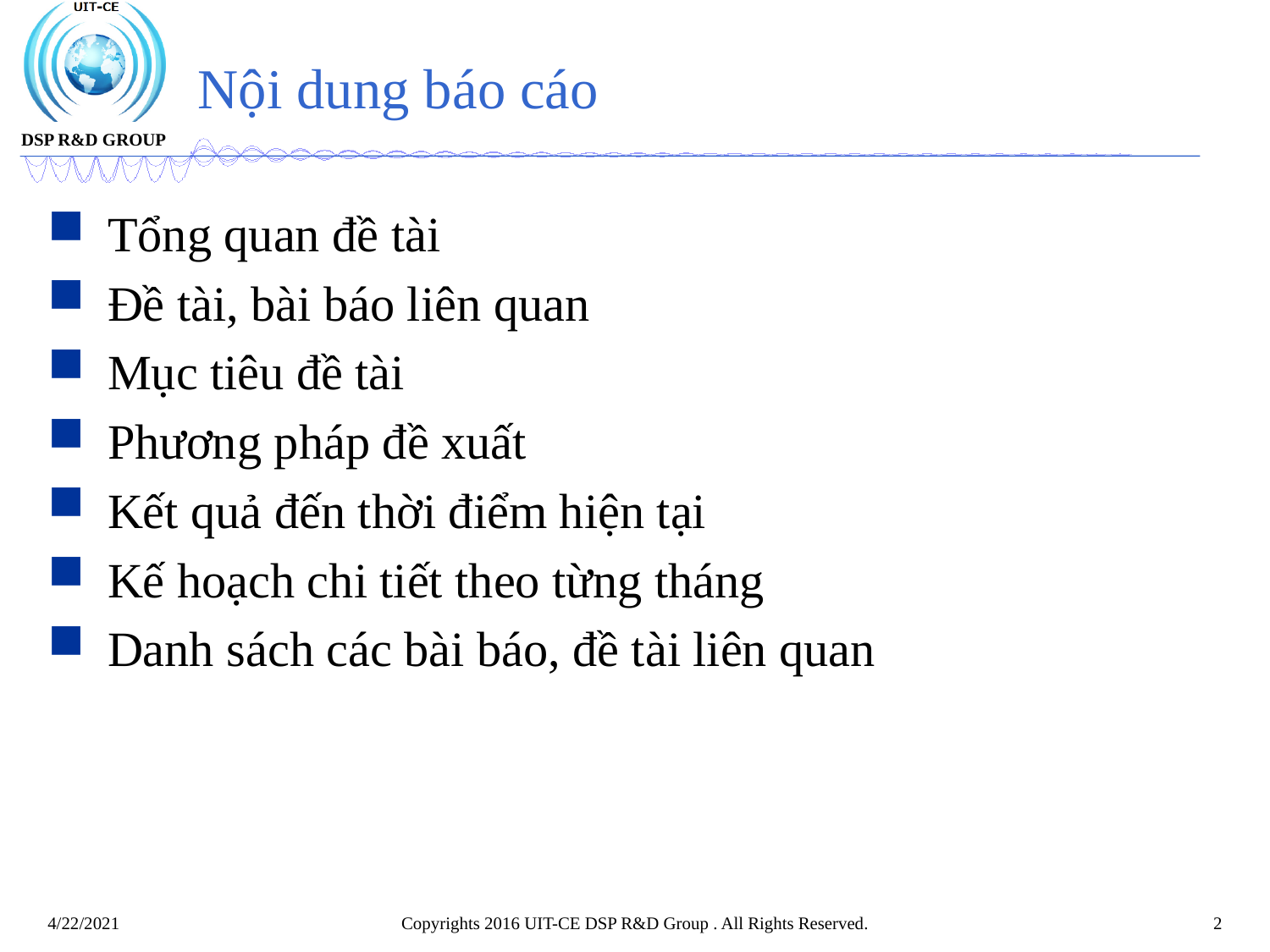

# Nội dung báo cáo
 Tổng quan đề tài
 Đề tài, bài báo liên quan
 Mục tiêu đề tài
 Phương pháp đề xuất
 Kết quả đến thời điểm hiện tại
 Kế hoạch chi tiết theo từng tháng
 Danh sách các bài báo, đề tài liên quan
Copyrights 2016 UIT-CE DSP R&D Group . All Rights Reserved.
2
4/22/2021